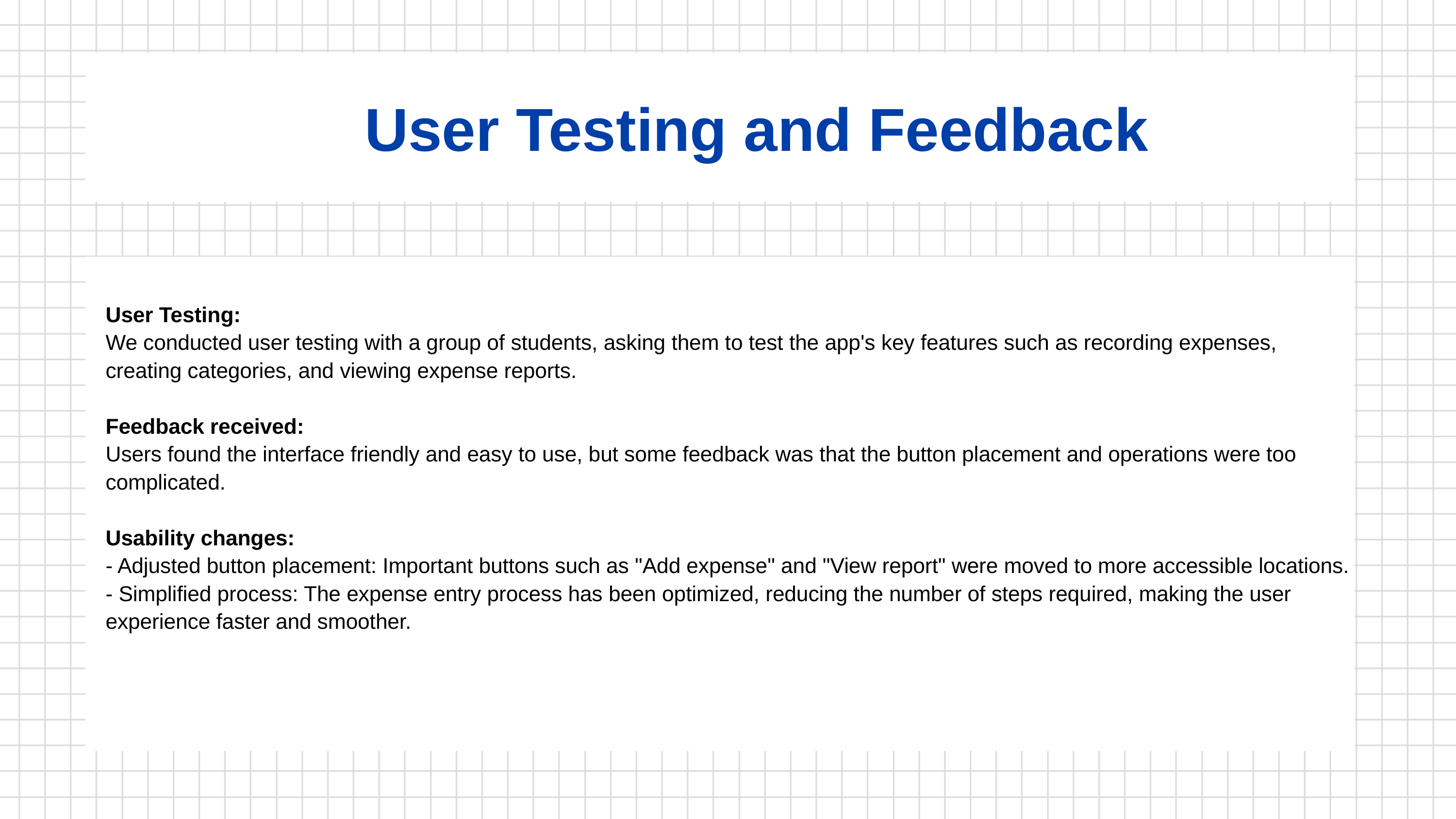

User Testing and Feedback

User Testing:
We conducted user testing with a group of students, asking them to test the app's key features such as recording expenses, creating categories, and viewing expense reports.

Feedback received:
Users found the interface friendly and easy to use, but some feedback was that the button placement and operations were too complicated.

Usability changes:
- Adjusted button placement: Important buttons such as "Add expense" and "View report" were moved to more accessible locations.
- Simplified process: The expense entry process has been optimized, reducing the number of steps required, making the user experience faster and smoother.